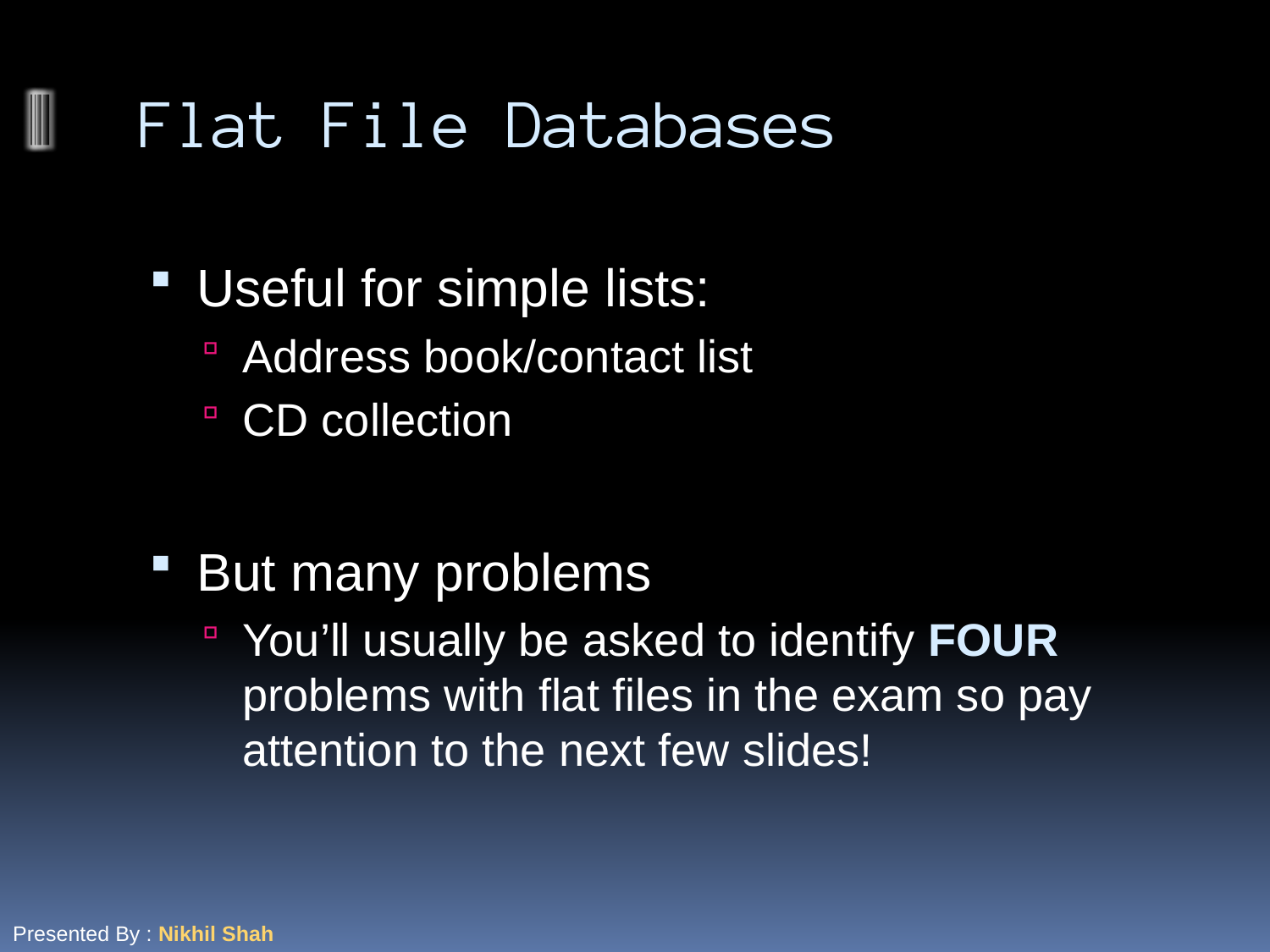

# Flat File Databases
Useful for simple lists:
Address book/contact list
CD collection

But many problems
You’ll usually be asked to identify FOUR problems with flat files in the exam so pay attention to the next few slides!